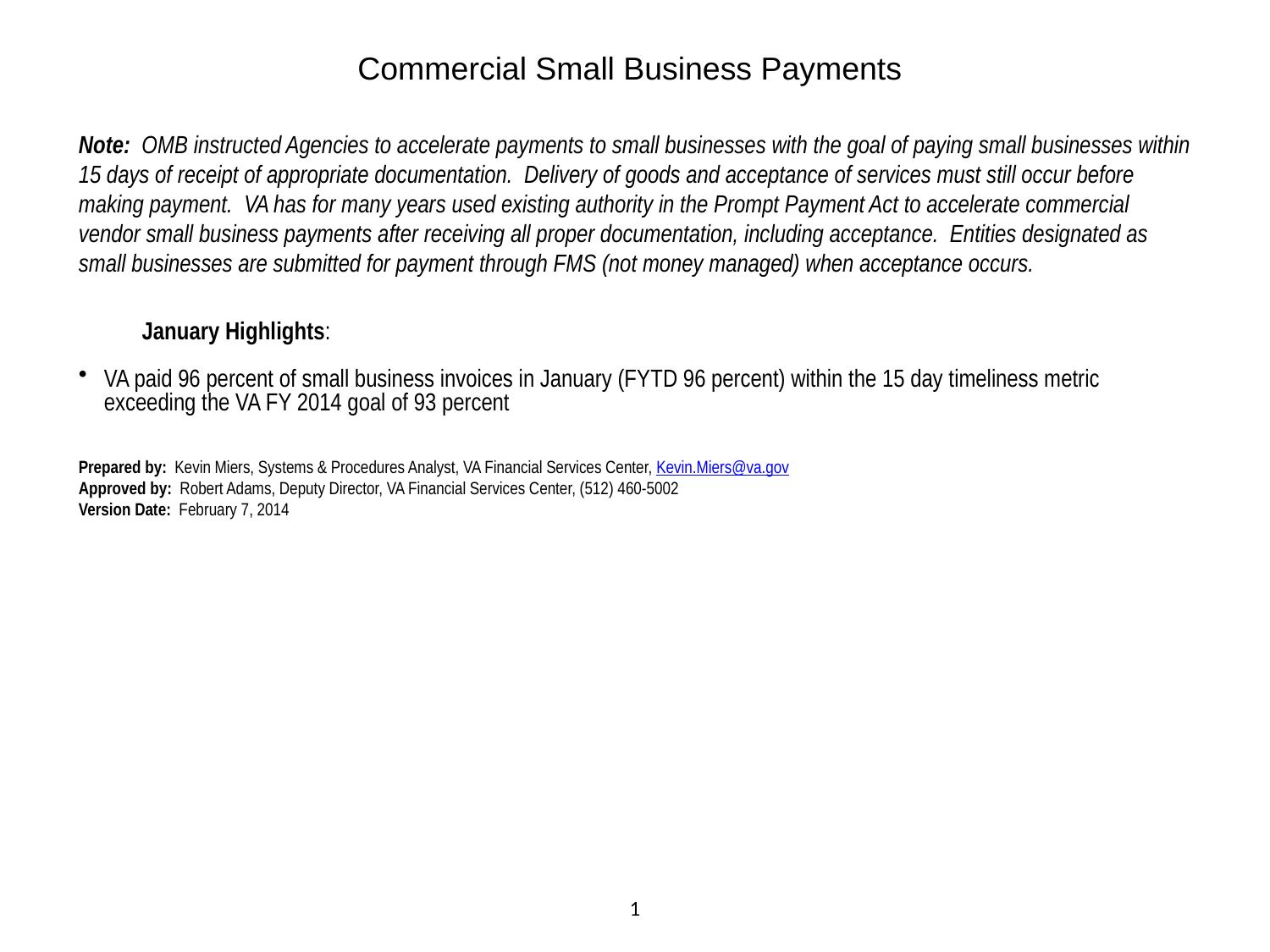

Commercial Small Business Payments

Note:  OMB instructed Agencies to accelerate payments to small businesses with the goal of paying small businesses within 15 days of receipt of appropriate documentation.  Delivery of goods and acceptance of services must still occur before making payment.  VA has for many years used existing authority in the Prompt Payment Act to accelerate commercial vendor small business payments after receiving all proper documentation, including acceptance.  Entities designated as small businesses are submitted for payment through FMS (not money managed) when acceptance occurs.

January Highlights:

VA paid 96 percent of small business invoices in January (FYTD 96 percent) within the 15 day timeliness metric exceeding the VA FY 2014 goal of 93 percent

Prepared by:  Kevin Miers, Systems & Procedures Analyst, VA Financial Services Center, Kevin.Miers@va.gov
Approved by:  Robert Adams, Deputy Director, VA Financial Services Center, (512) 460-5002
Version Date:  February 7, 2014
1